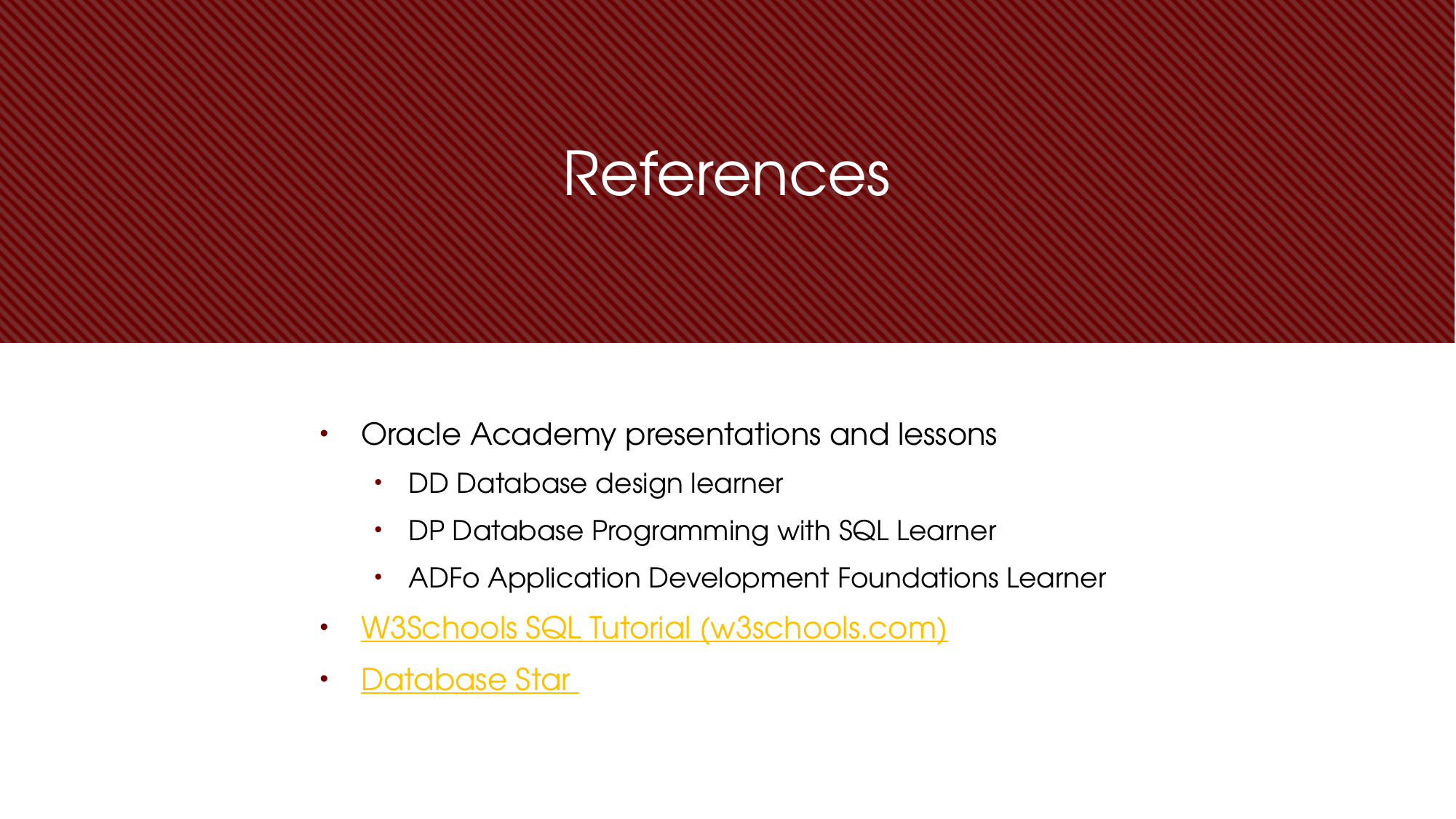

References
Oracle Academy presentations and lessons
DD Database design learner
DP Database Programming with SQL Learner
ADFo Application Development Foundations Learner
W3Schools SQL Tutorial (w3schools.com)
Database Star